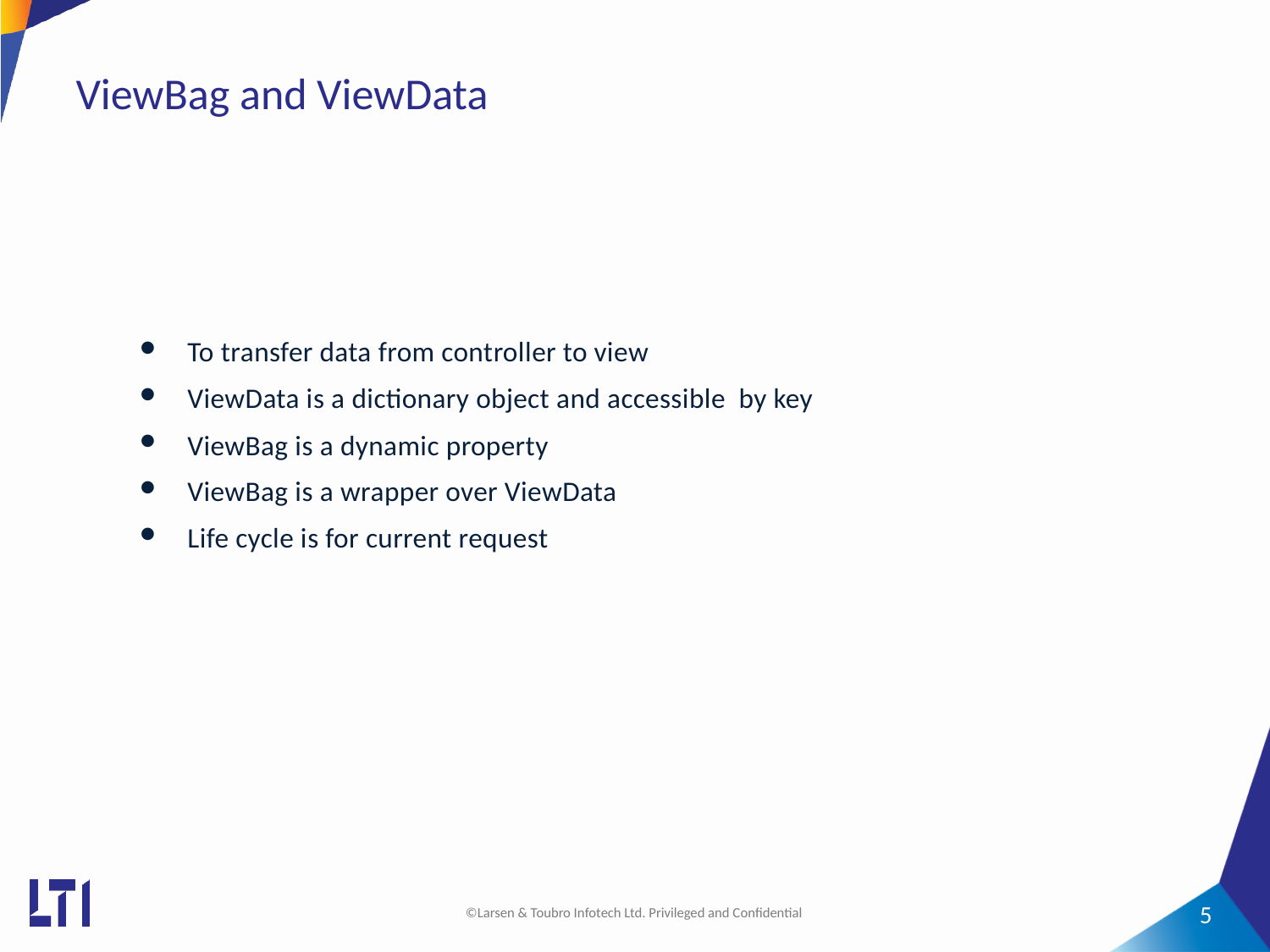

# ViewBag and ViewData
To transfer data from controller to view
ViewData is a dictionary object and accessible  by key
ViewBag is a dynamic property
ViewBag is a wrapper over ViewData
Life cycle is for current request